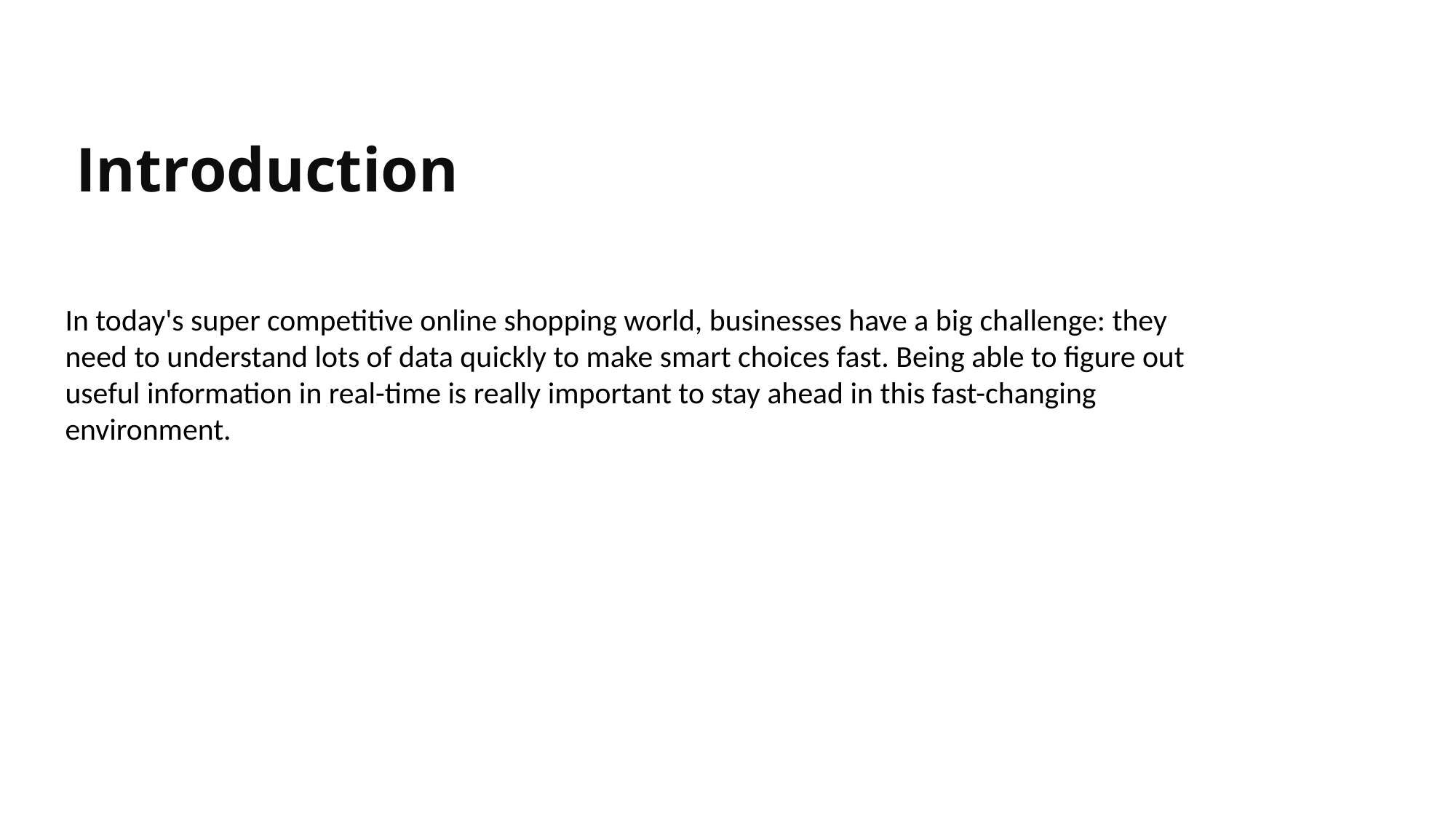

Introduction
In today's super competitive online shopping world, businesses have a big challenge: they need to understand lots of data quickly to make smart choices fast. Being able to figure out useful information in real-time is really important to stay ahead in this fast-changing environment.